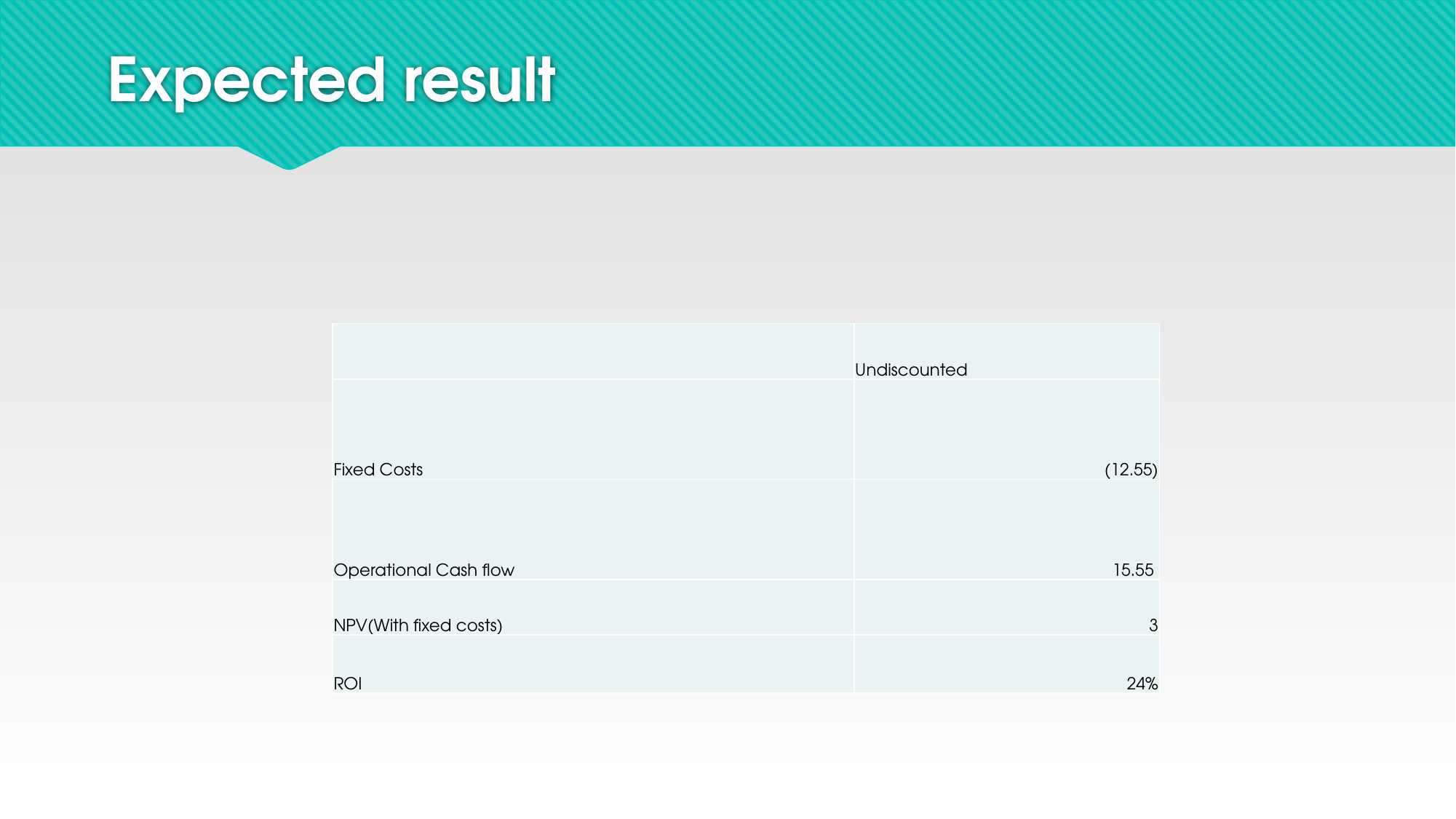

# Expected result
|  | Undiscounted |
| --- | --- |
| Fixed Costs | (12.55) |
| Operational Cash flow | 15.55 |
| NPV(With fixed costs) | 3 |
| ROI | 24% |